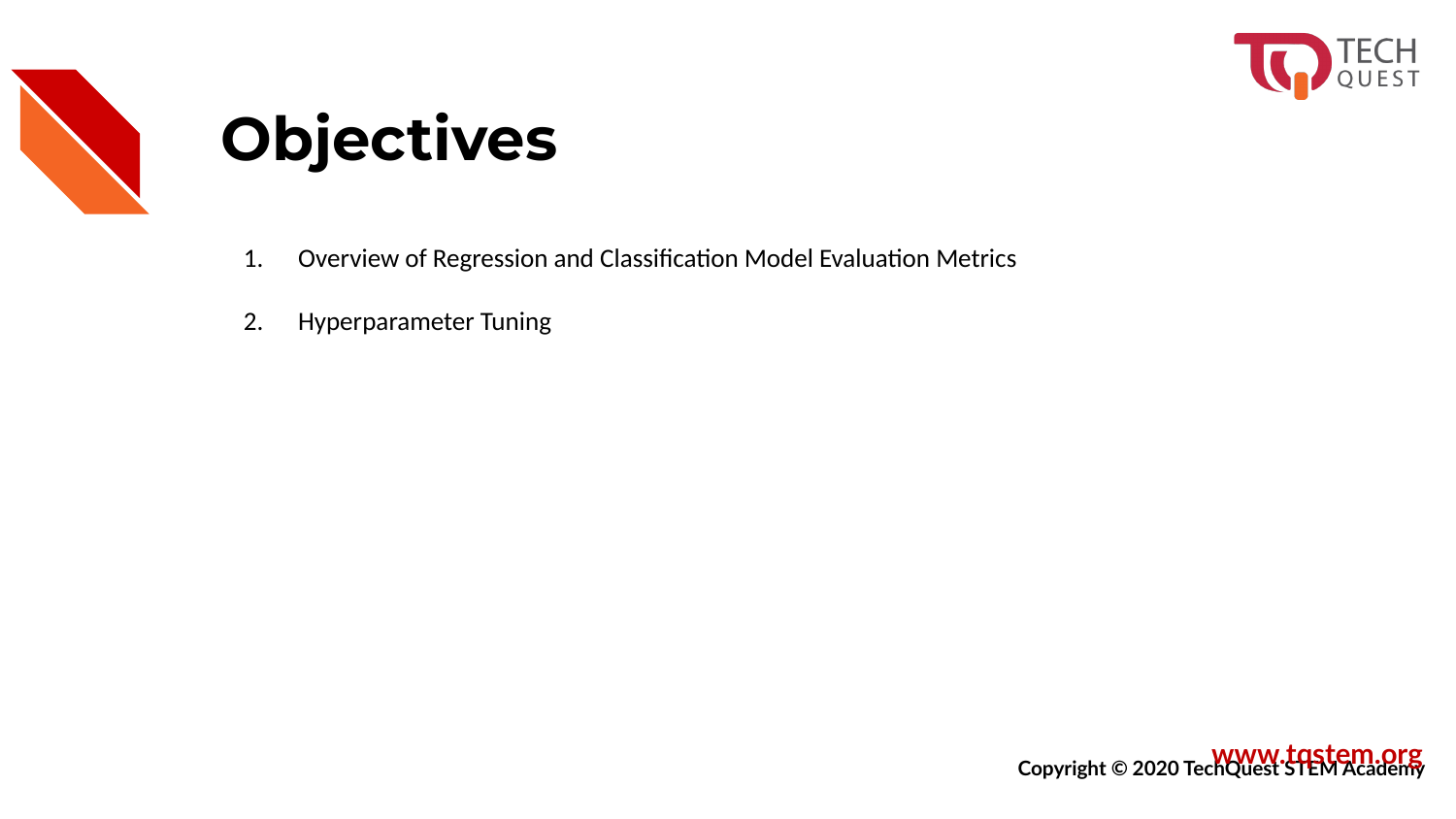

# Objectives
Overview of Regression and Classification Model Evaluation Metrics
Hyperparameter Tuning